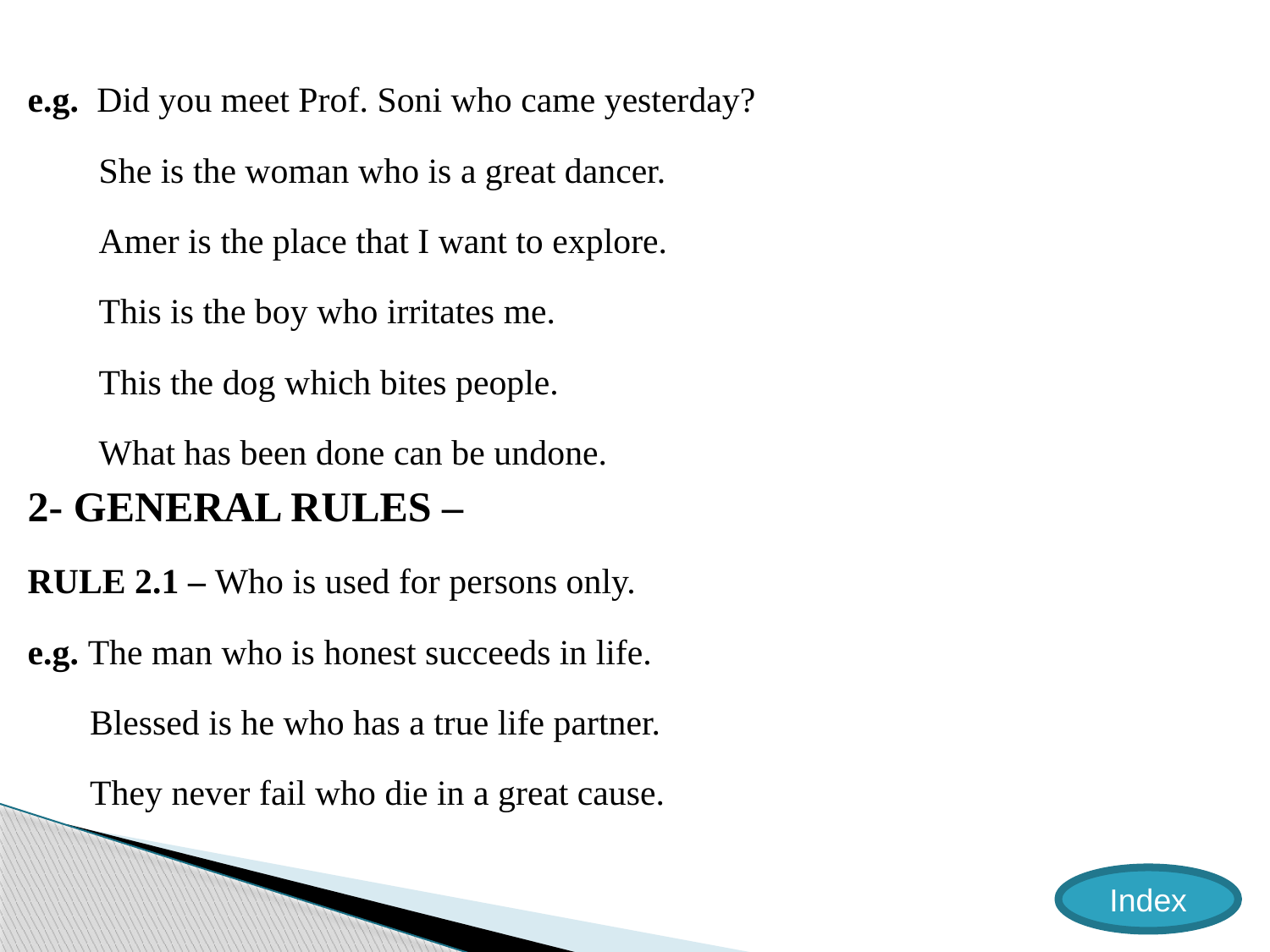

e.g.  Did you meet Prof. Soni who came yesterday?
        She is the woman who is a great dancer.
        Amer is the place that I want to explore.
        This is the boy who irritates me.
        This the dog which bites people.
        What has been done can be undone.
2- GENERAL RULES –
RULE 2.1 – Who is used for persons only.
e.g. The man who is honest succeeds in life.
       Blessed is he who has a true life partner.
       They never fail who die in a great cause.

Index